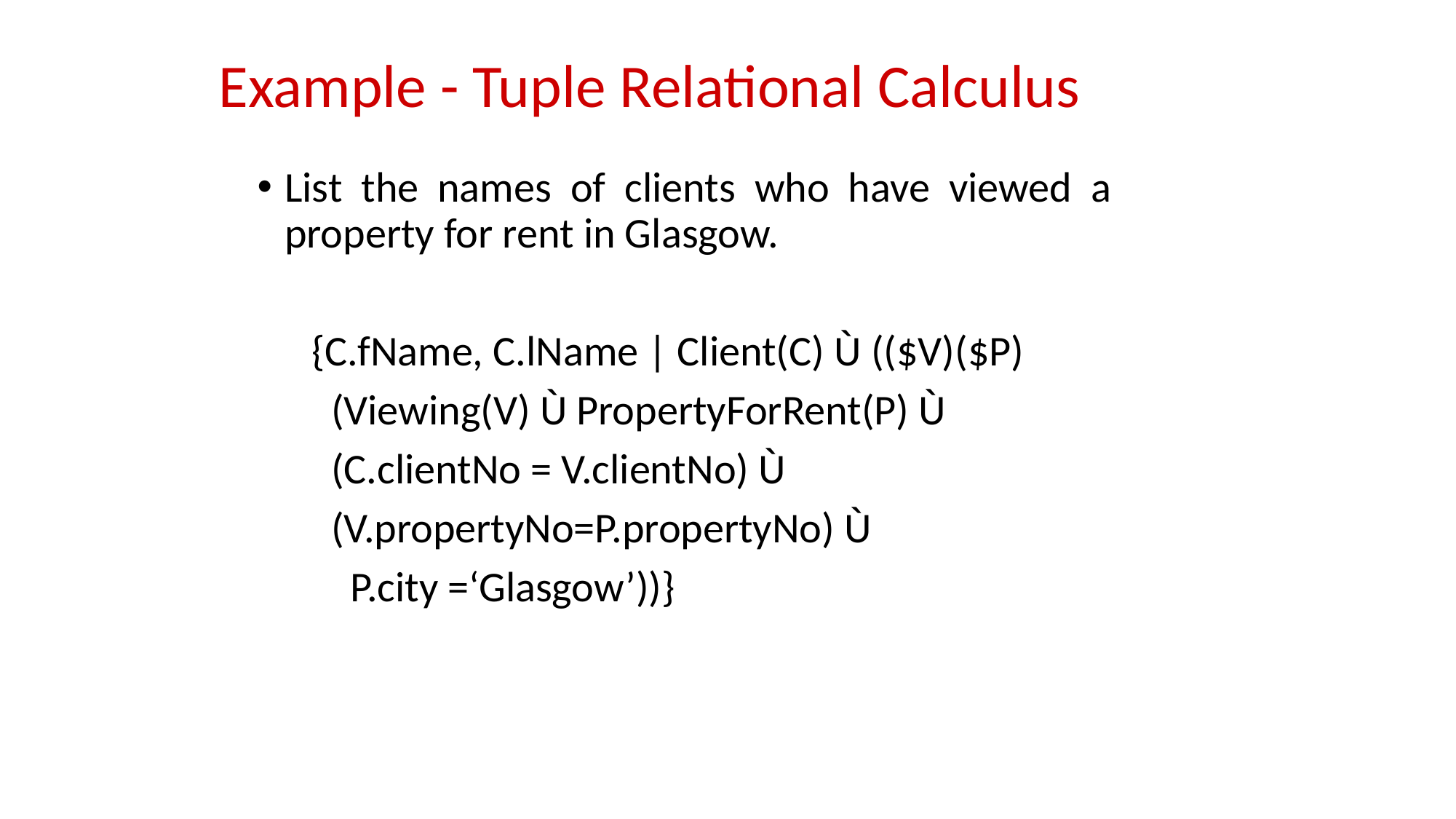

# Example - Tuple Relational Calculus
List the names of clients who have viewed a      property for rent in Glasgow.

{C.fName, C.lName | Client(C) Ù (($V)($P)
  (Viewing(V) Ù PropertyForRent(P) Ù
  (C.clientNo = V.clientNo) Ù
  (V.propertyNo=P.propertyNo) Ù
    P.city =‘Glasgow’))}